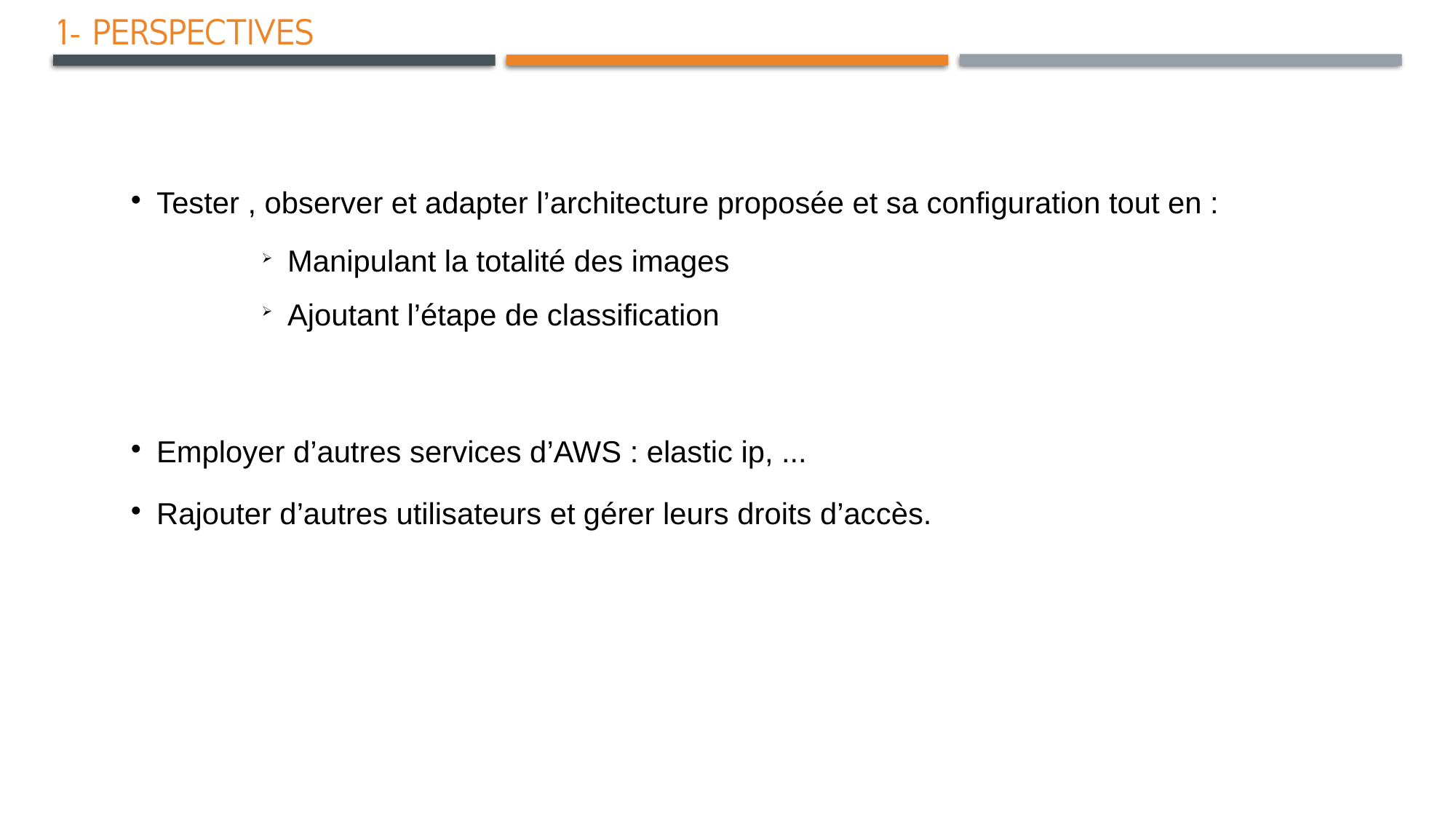

1- Perspectives
Tester , observer et adapter l’architecture proposée et sa configuration tout en :

Employer d’autres services d’AWS : elastic ip, ...
Rajouter d’autres utilisateurs et gérer leurs droits d’accès.

Manipulant la totalité des images
Ajoutant l’étape de classification